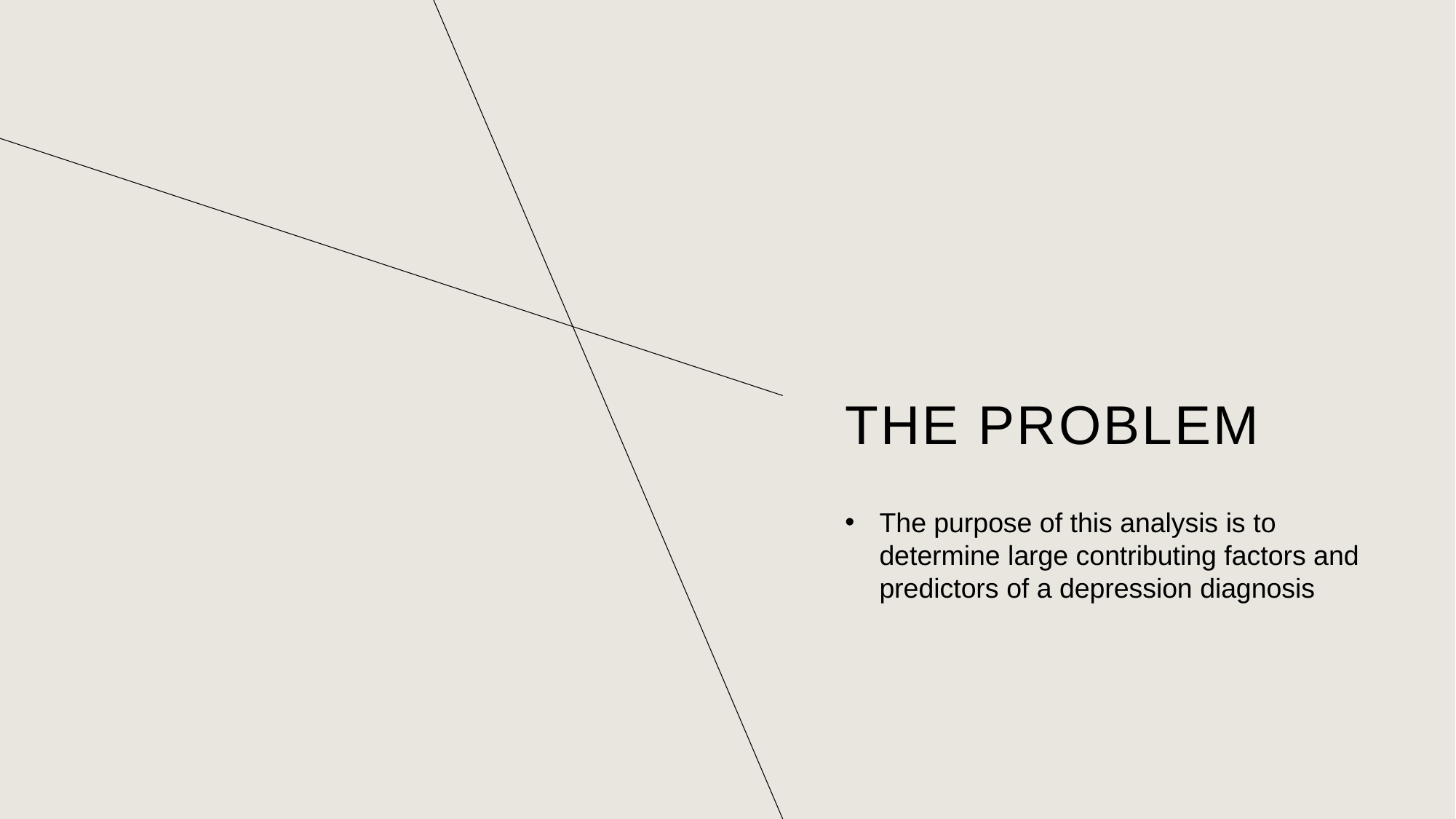

# The Problem
The purpose of this analysis is to determine large contributing factors and predictors of a depression diagnosis